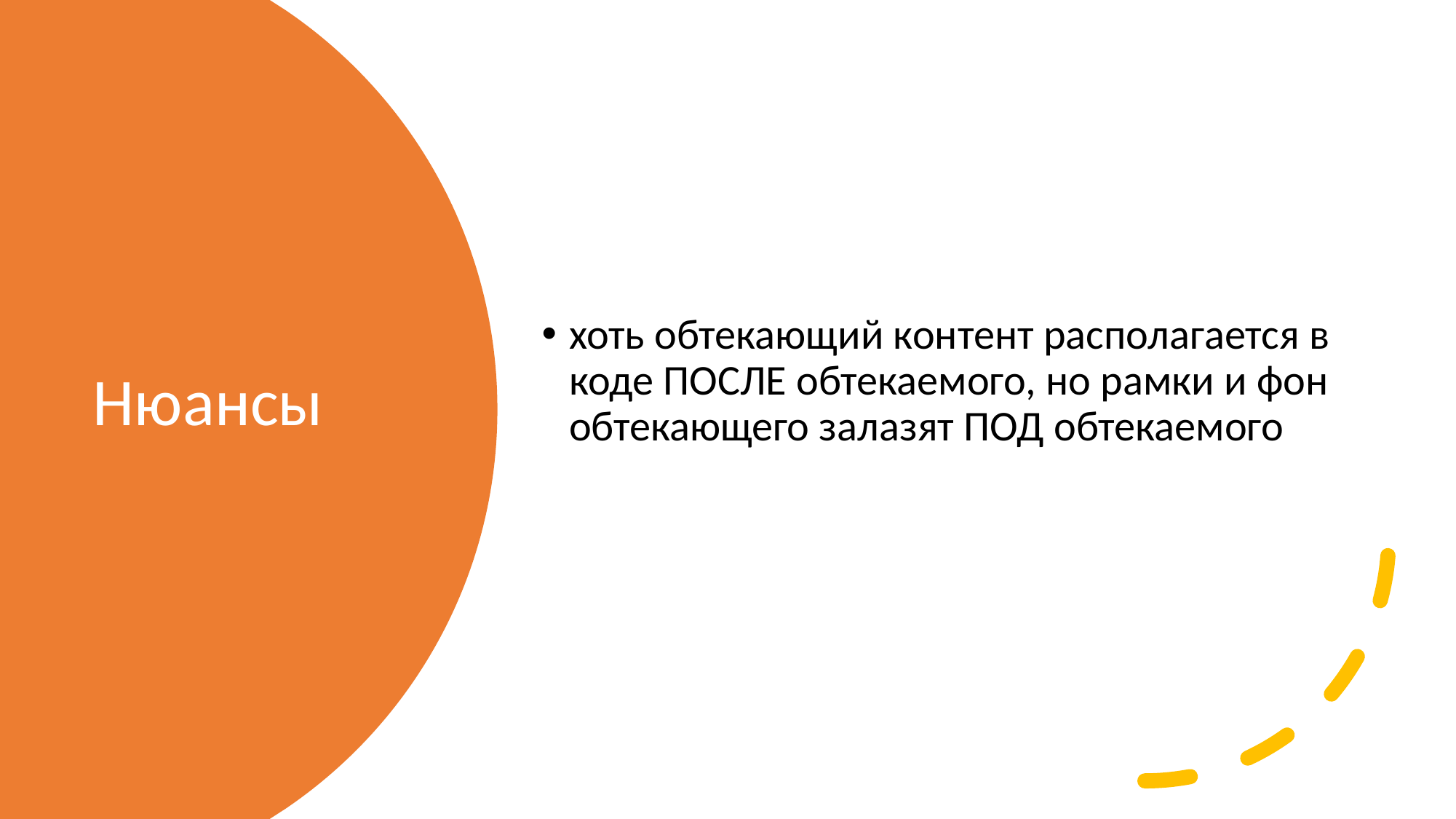

хоть обтекающий контент располагается в коде ПОСЛЕ обтекаемого, но рамки и фон обтекающего залазят ПОД обтекаемого
# Нюансы